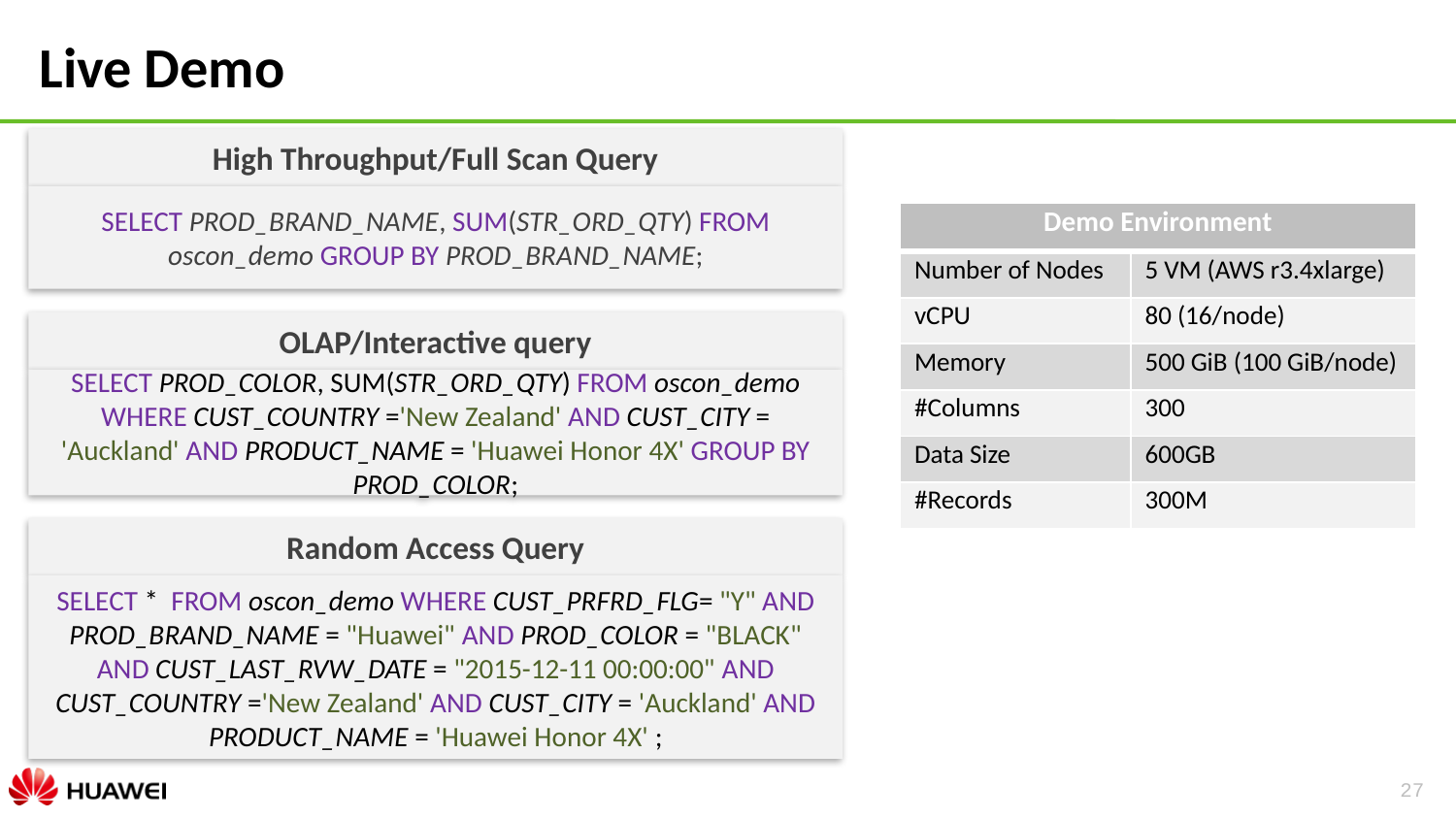

# Live Demo
High Throughput/Full Scan Query
SELECT PROD_BRAND_NAME, SUM(STR_ORD_QTY) FROM oscon_demo GROUP BY PROD_BRAND_NAME;
| Demo Environment |  |
| --- | --- |
| Number of Nodes | 5 VM (AWS r3.4xlarge) |
| vCPU | 80 (16/node) |
| Memory | 500 GiB (100 GiB/node) |
| #Columns | 300 |
| Data Size | 600GB |
| #Records | 300M |
OLAP/Interactive query
SELECT PROD_COLOR, SUM(STR_ORD_QTY) FROM oscon_demo WHERE CUST_COUNTRY ='New Zealand' AND CUST_CITY = 'Auckland' AND PRODUCT_NAME = 'Huawei Honor 4X' GROUP BY PROD_COLOR;
Random Access Query
SELECT *  FROM oscon_demo WHERE CUST_PRFRD_FLG= "Y" AND PROD_BRAND_NAME = "Huawei" AND PROD_COLOR = "BLACK" AND CUST_LAST_RVW_DATE = "2015-12-11 00:00:00" AND CUST_COUNTRY ='New Zealand' AND CUST_CITY = 'Auckland' AND PRODUCT_NAME = 'Huawei Honor 4X' ;